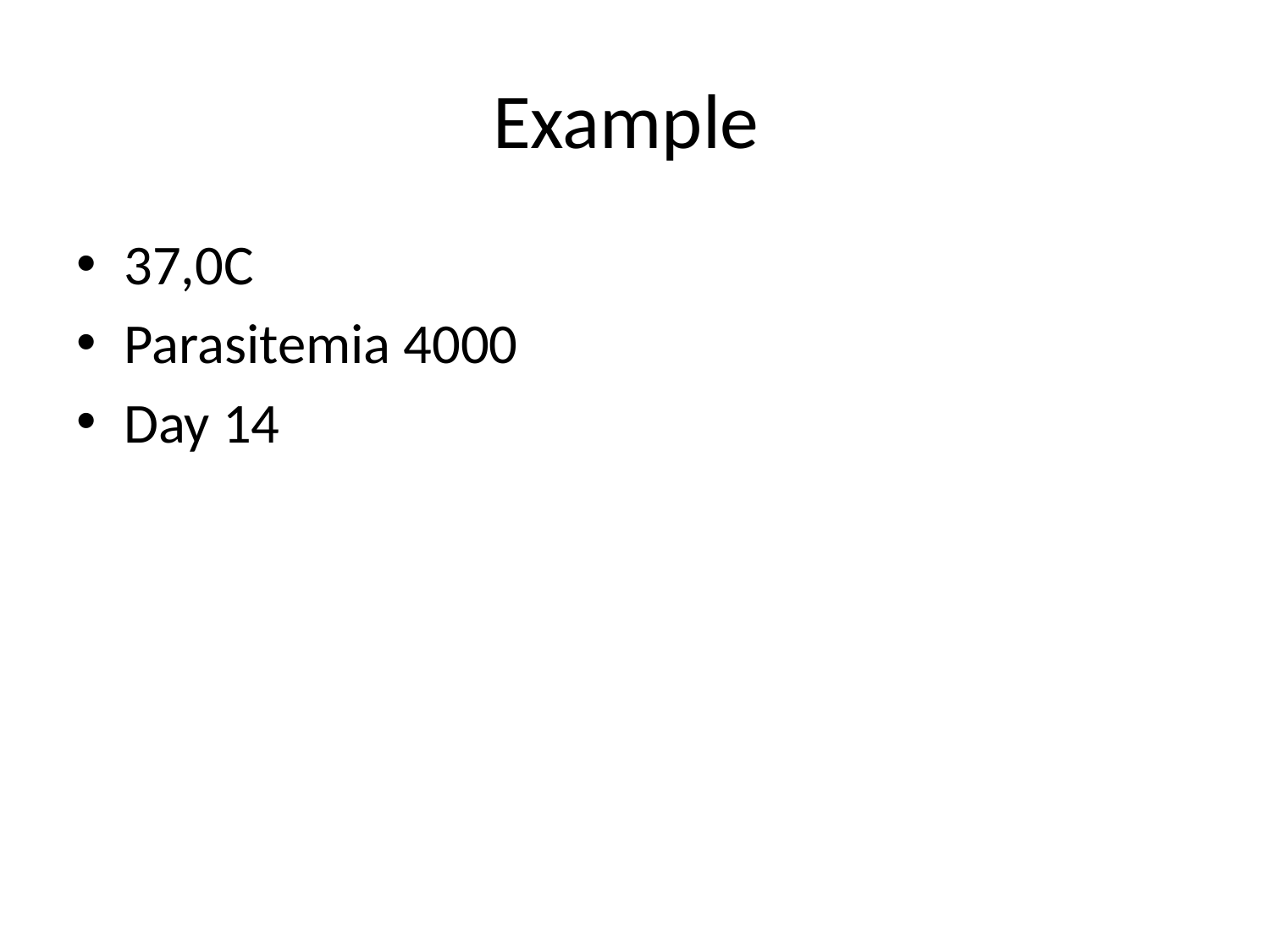

# Example
37,0C
Parasitemia 4000
Day 14